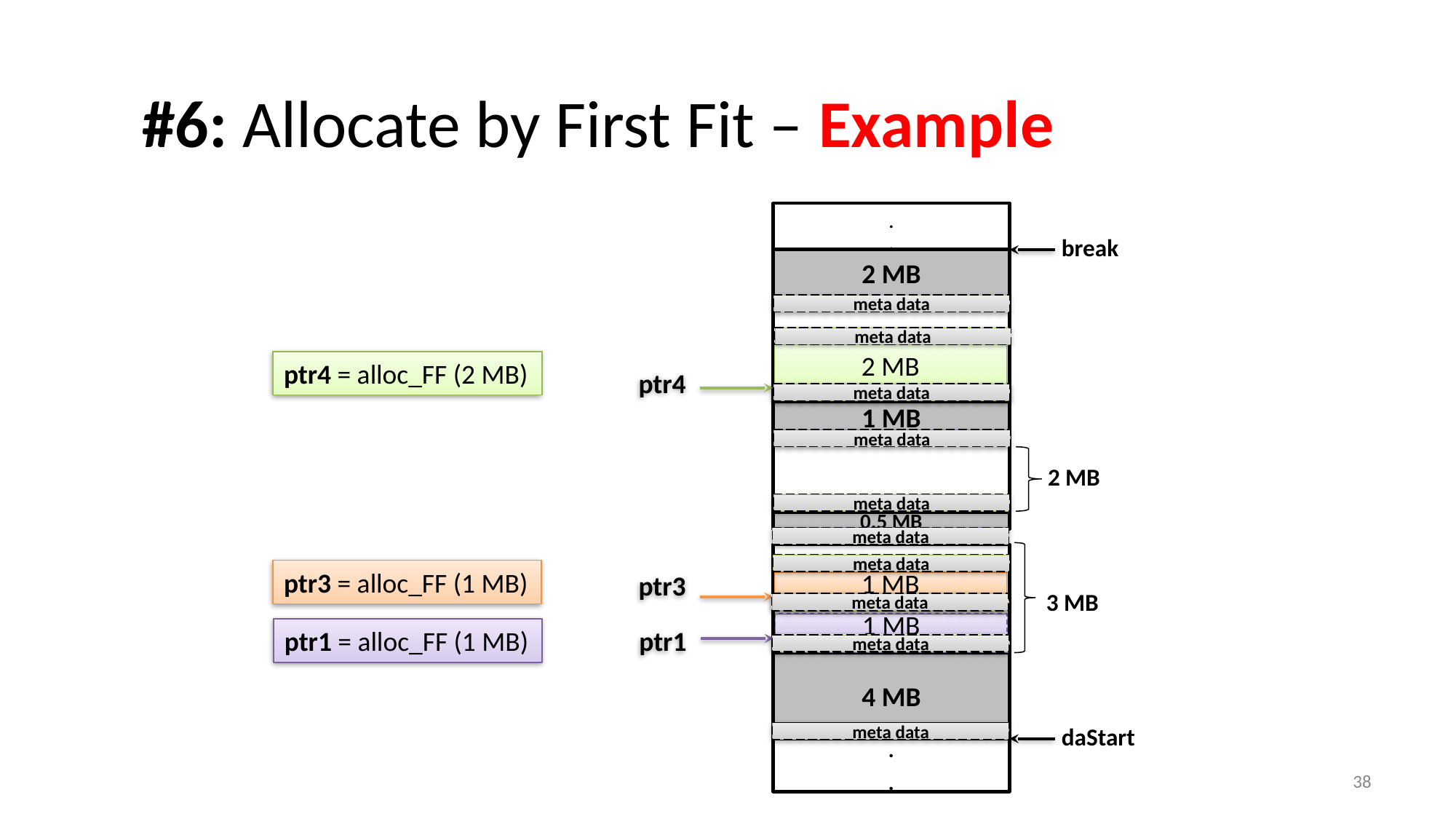

# #6: Allocate by First Fit – Example
.
.
.
break
.
.
.
1 MB

2 MB
0.5 MB

3 MB
4 MB
.
.
.
daStart
2 MB
meta data
meta data
2 MB
ptr4 = alloc_FF (2 MB)
ptr4
meta data
meta data
meta data
meta data
meta data
meta data
ptr3 = alloc_FF (1 MB)
ptr3
1 MB
meta data
meta data
1 MB
ptr1 = alloc_FF (1 MB)
ptr1
meta data
meta data
meta data
38